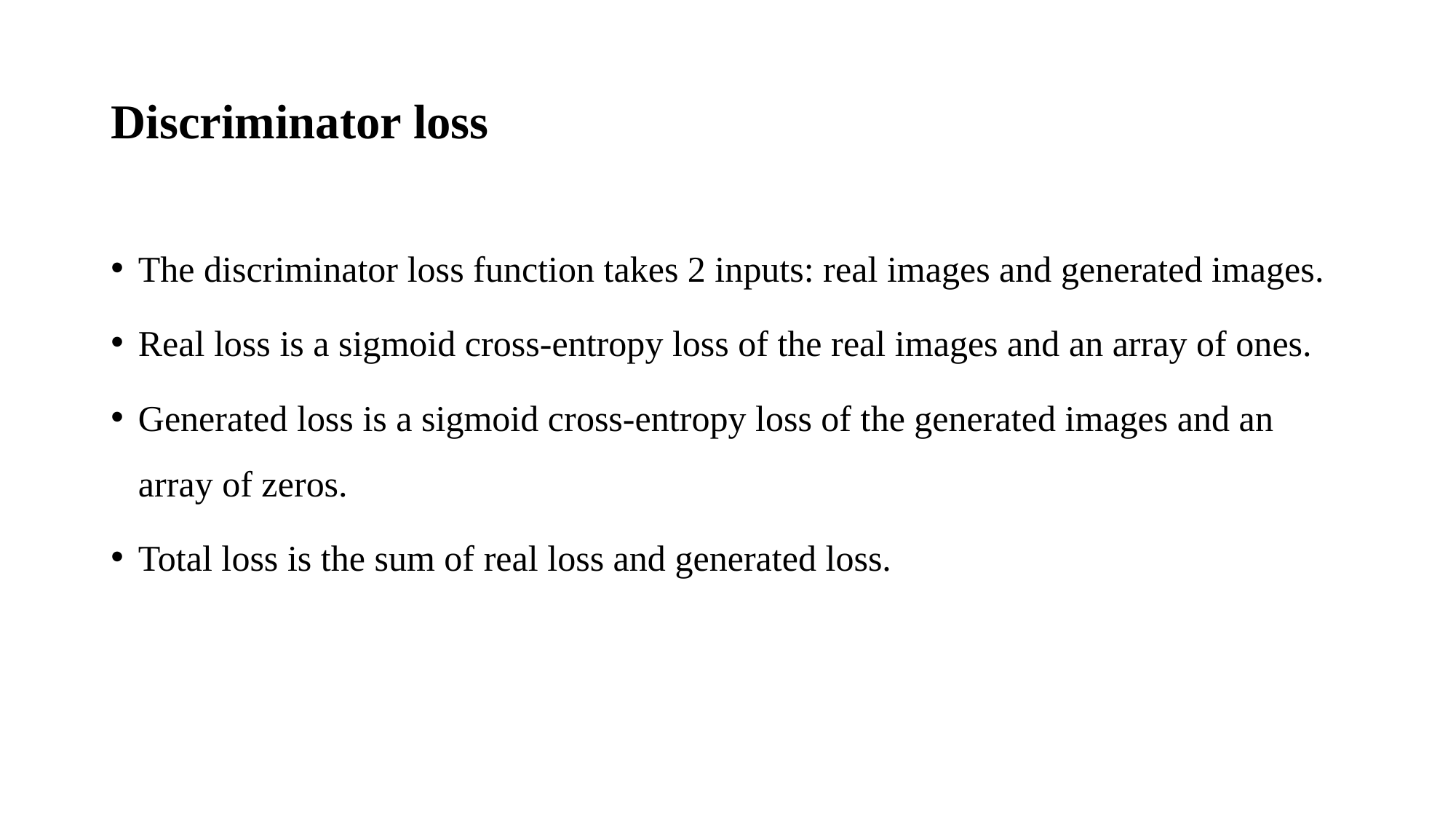

# Discriminator loss
The discriminator loss function takes 2 inputs: real images and generated images.
Real loss is a sigmoid cross-entropy loss of the real images and an array of ones.
Generated loss is a sigmoid cross-entropy loss of the generated images and an array of zeros.
Total loss is the sum of real loss and generated loss.